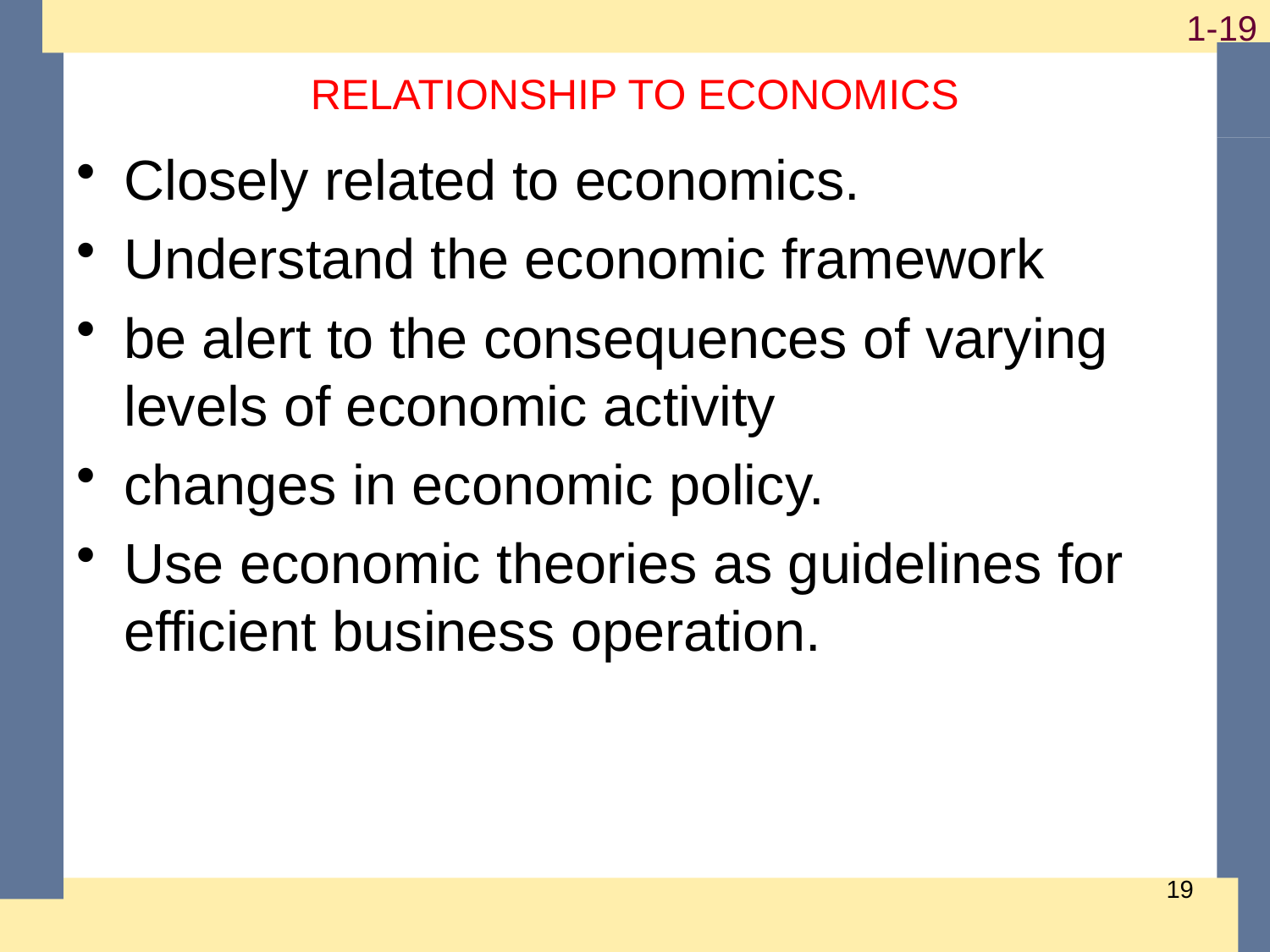

# RELATIONSHIP TO ECONOMICS
Closely related to economics.
Understand the economic framework
be alert to the consequences of varying levels of economic activity
changes in economic policy.
Use economic theories as guidelines for efficient business operation.
19